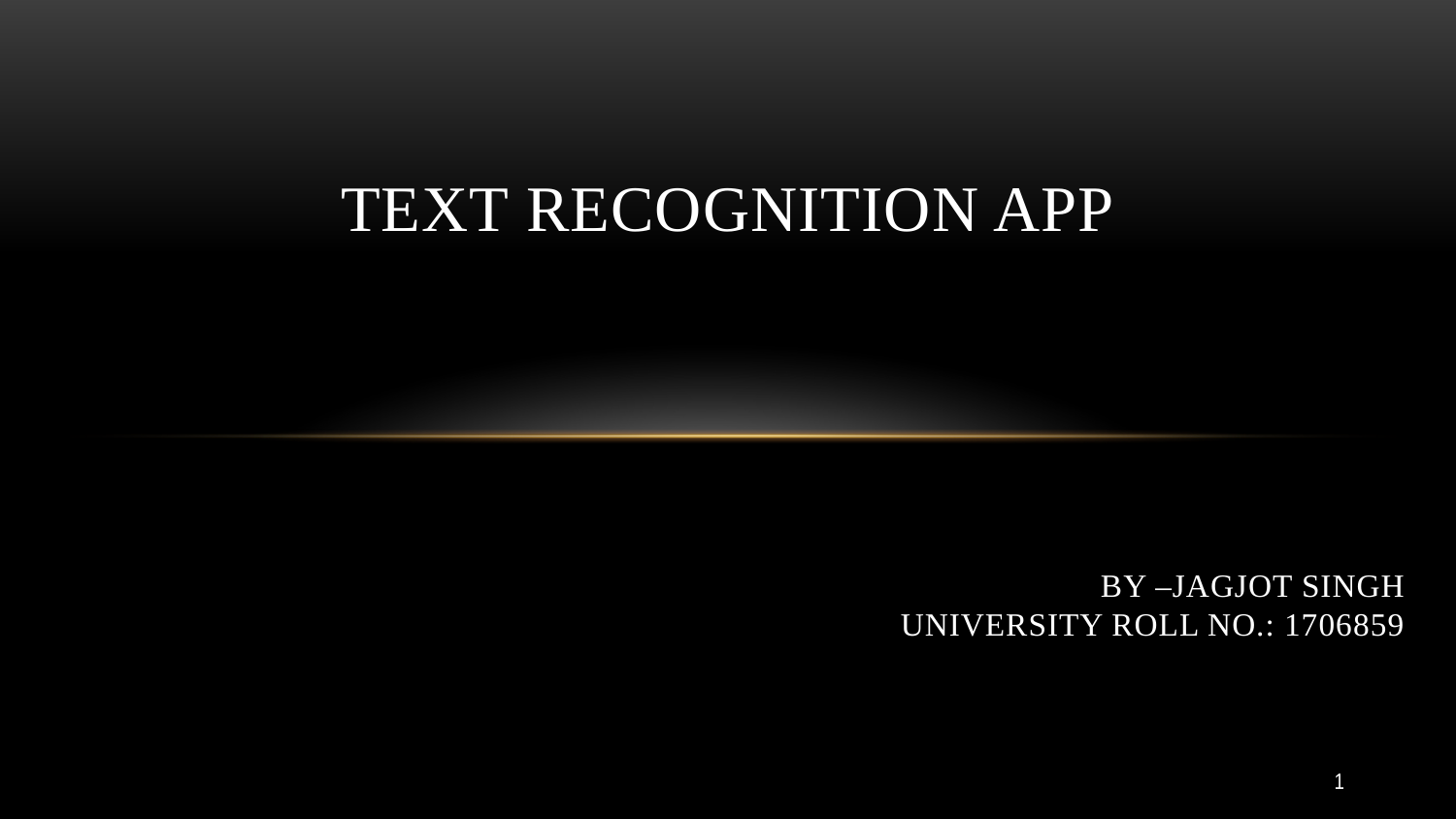

# TEXT RECOGNITION APP
By –JAGJOT SINGH
UNIVERSITY ROLL NO.: 1706859

1